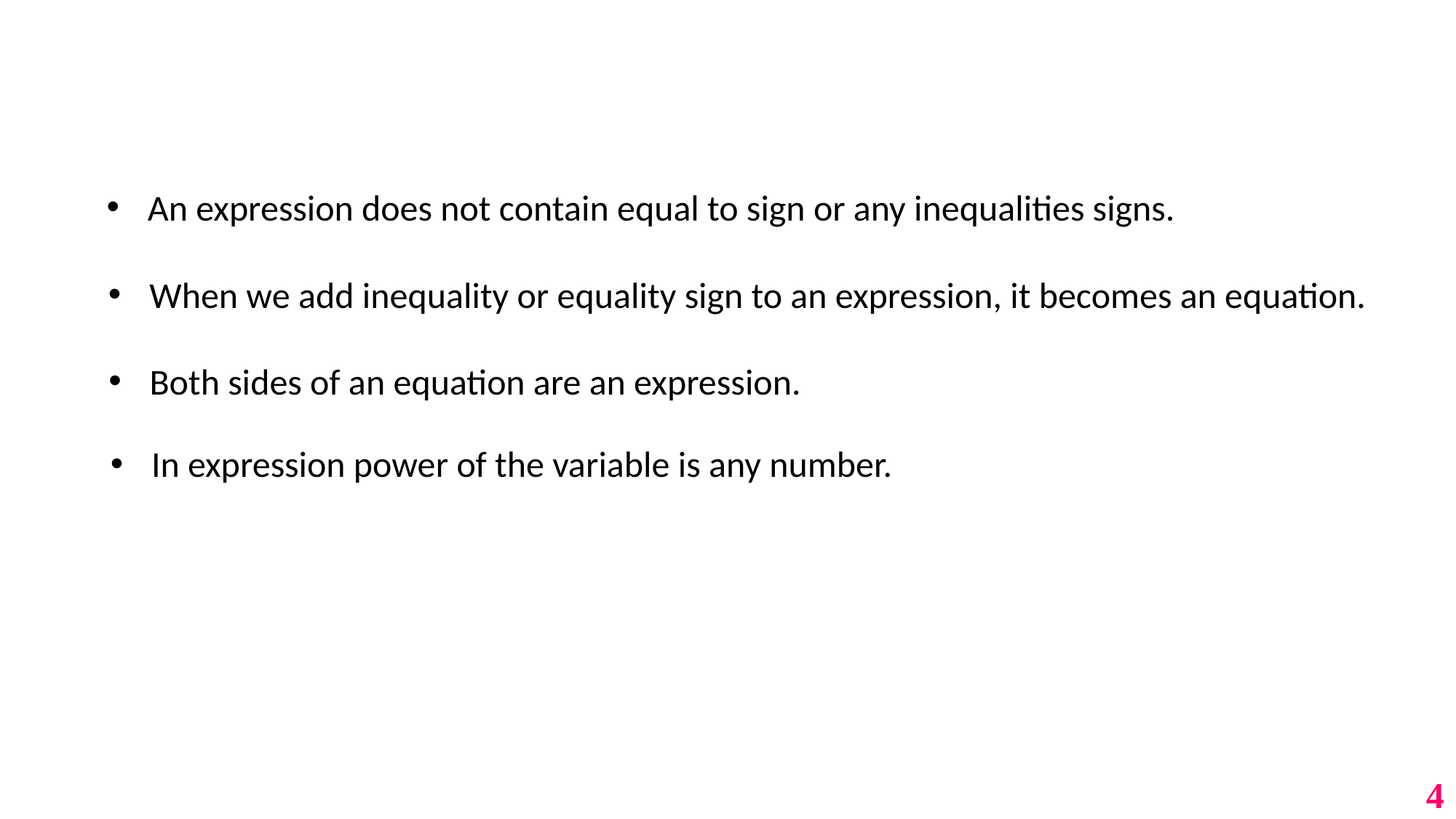

An expression does not contain equal to sign or any inequalities signs.
When we add inequality or equality sign to an expression, it becomes an equation.
Both sides of an equation are an expression.
In expression power of the variable is any number.
4